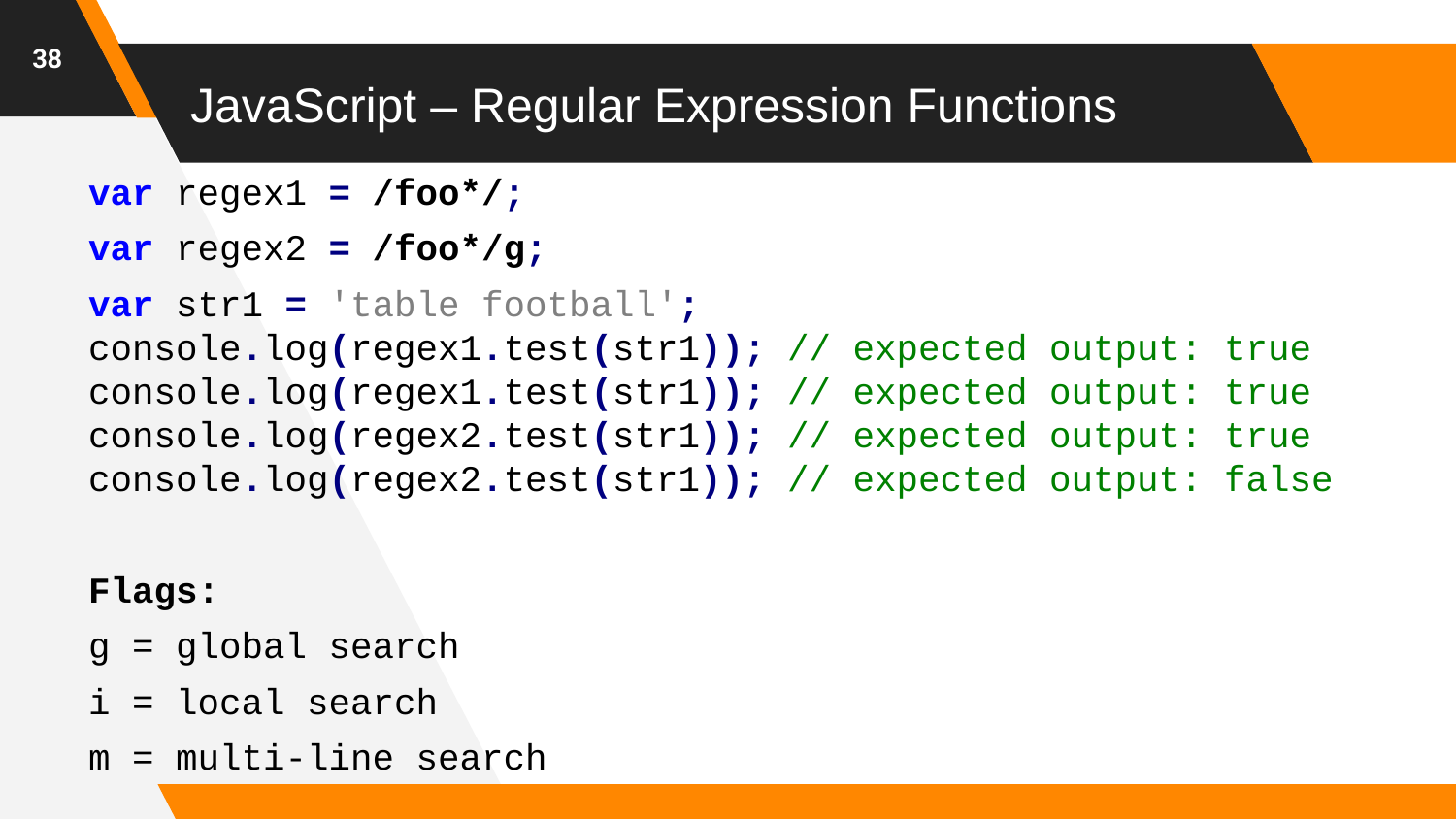

38
# JavaScript – Regular Expression Functions
var regex1 = /foo*/;
var regex2 = /foo*/g;
var str1 = 'table football'; console.log(regex1.test(str1)); // expected output: true console.log(regex1.test(str1)); // expected output: true console.log(regex2.test(str1)); // expected output: true console.log(regex2.test(str1)); // expected output: false

Flags:
g = global search
i = local search
m = multi-line search